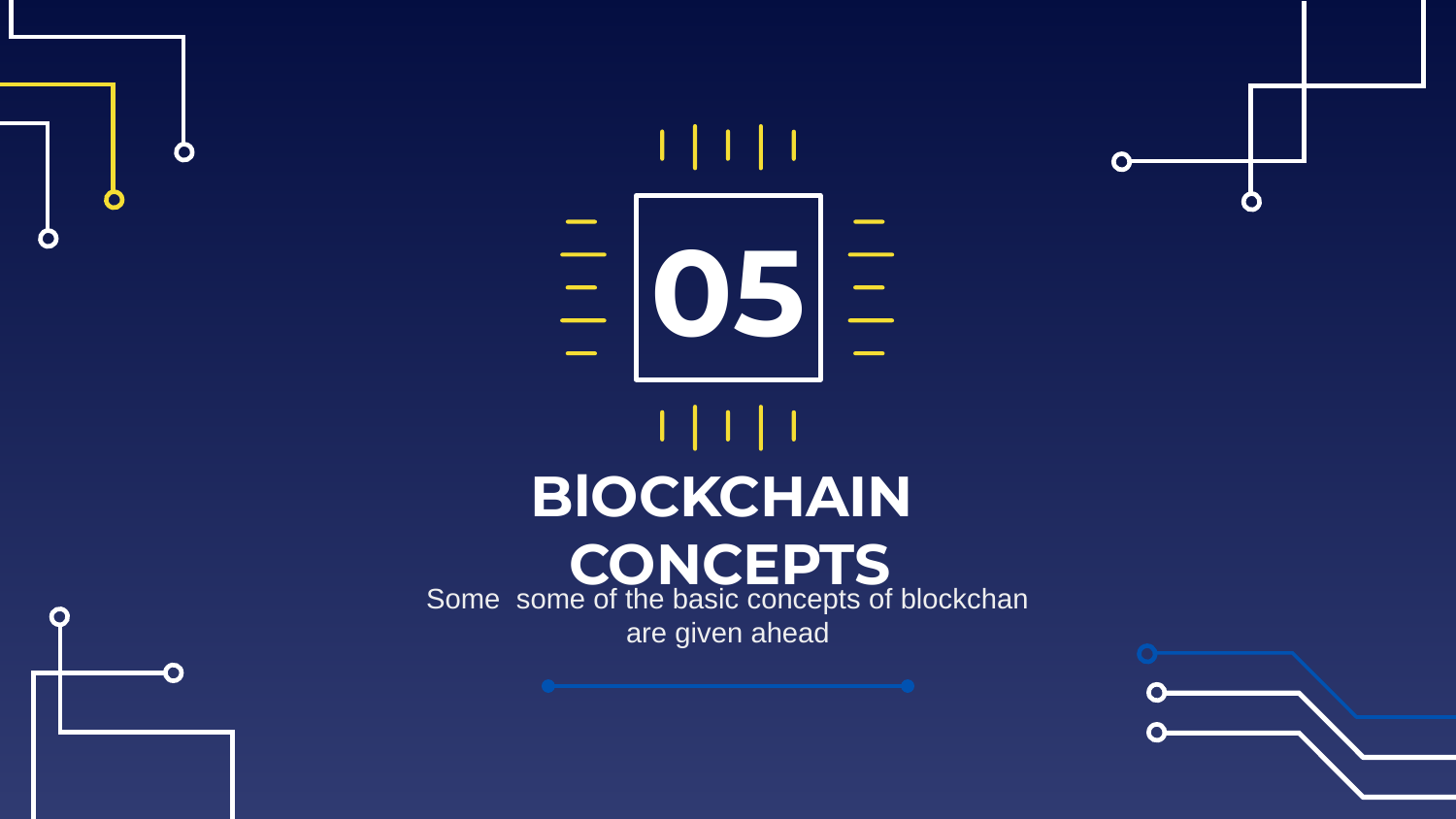

05

# BlOCKCHAIN  CONCEPTS
Some  some of the basic concepts of blockchan are given ahead